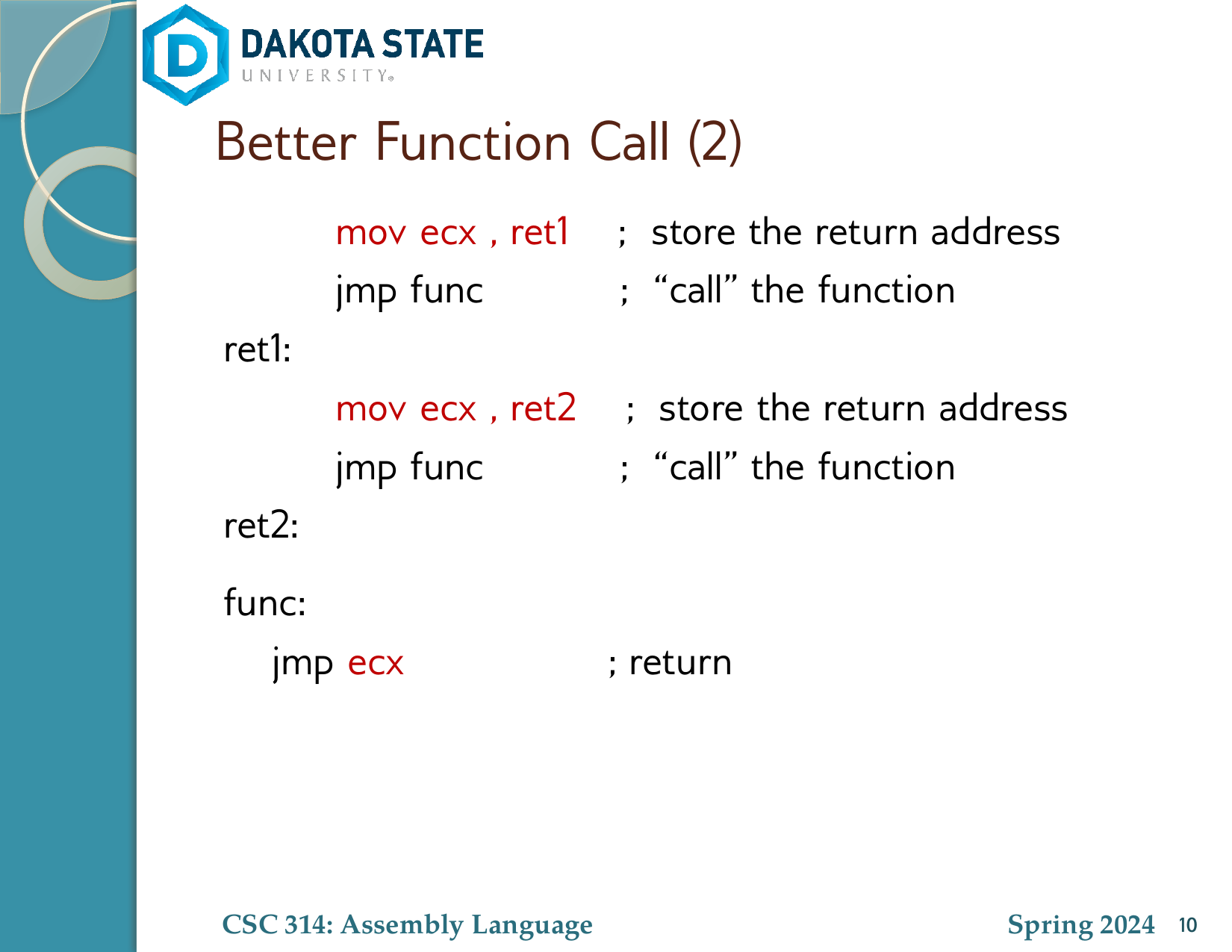

# Better Function Call (2)
	mov ecx , ret1    ;  store the return address
	jmp func 	     ;  “call” the function
ret1:
	mov ecx , ret2    ;  store the return address
	jmp func 	     ;  “call” the function
ret2:
func:
    jmp ecx   		    ; return
10